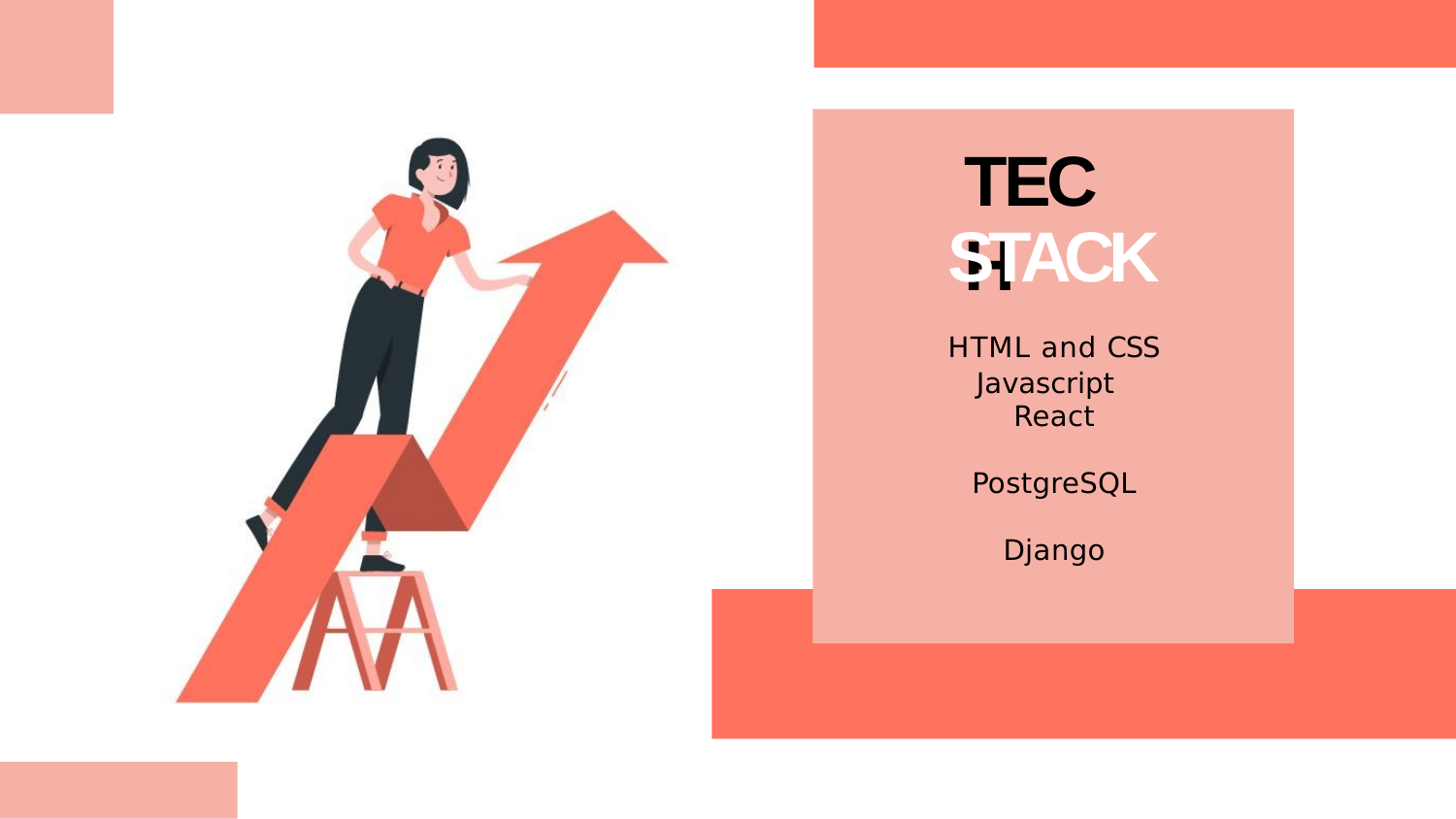

# TECH
STACK

HTML and  CSS
Javascript
React

PostgreSQL

Django